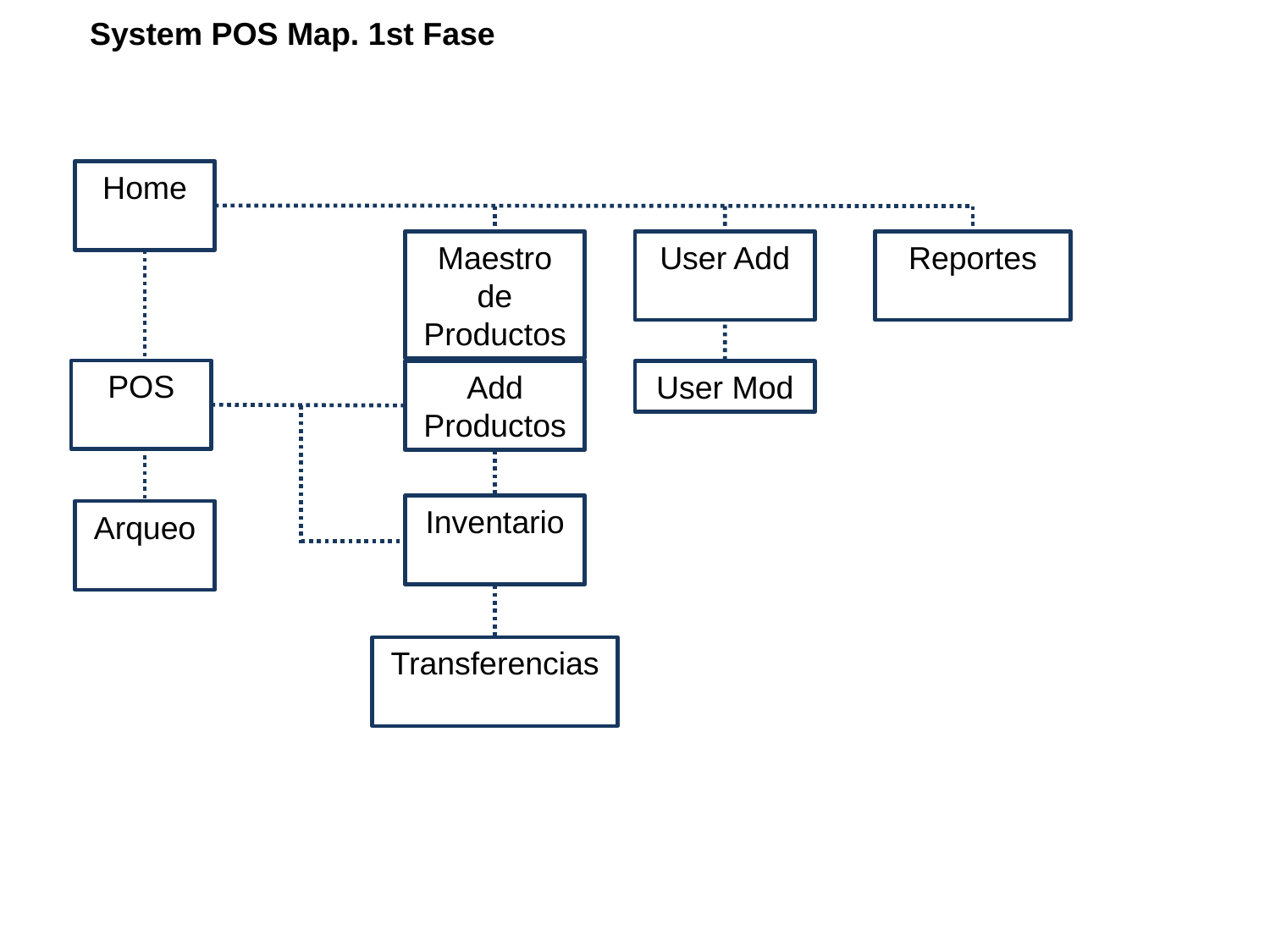

System POS Map. 1st Fase
Home

Reportes

User Add

Maestro de Productos
POS

User Mod
Add Productos
Inventario

Arqueo

Transferencias